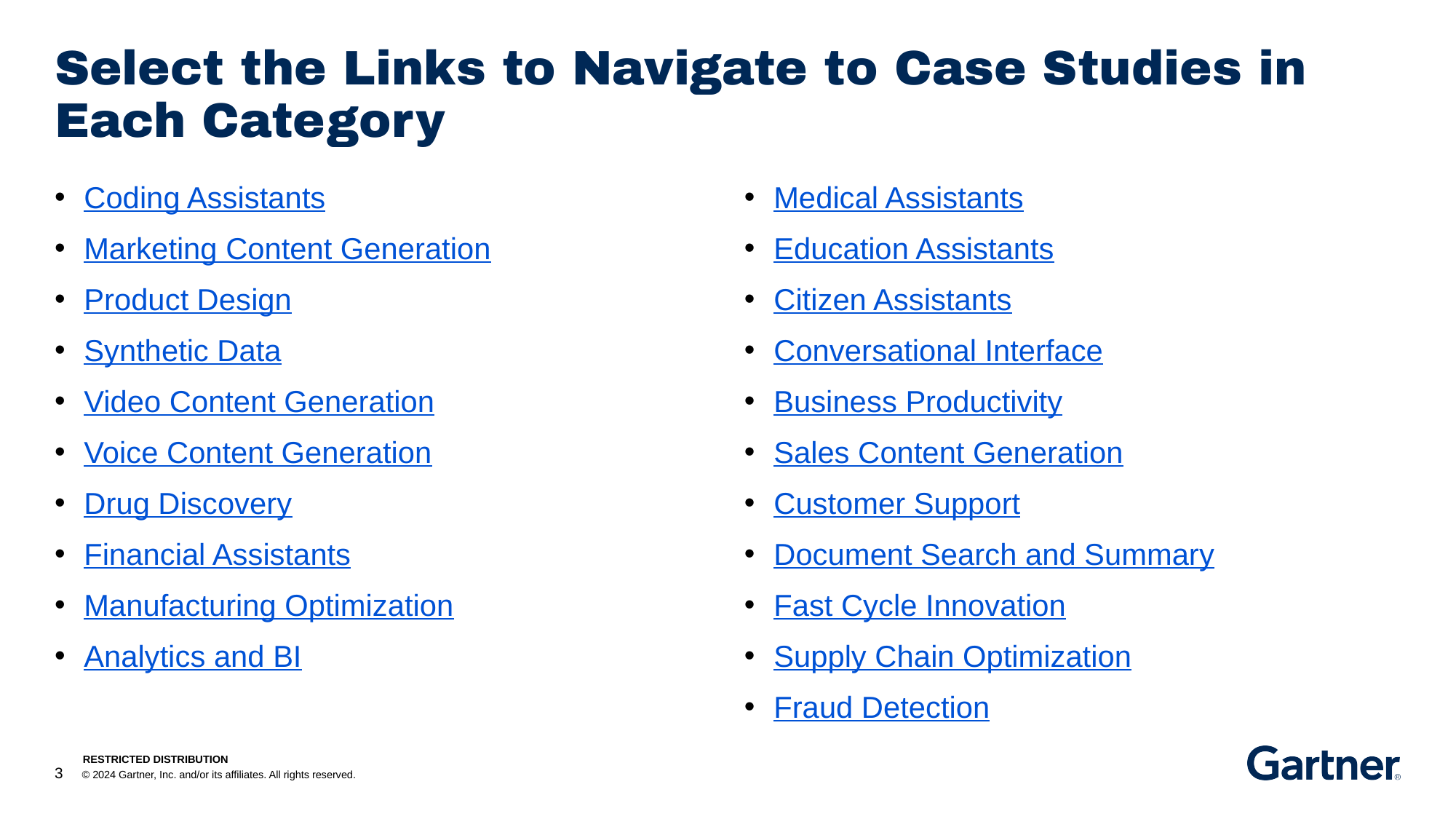

# Select the Links to Navigate to Case Studies in Each Category
Coding Assistants
Marketing Content Generation
Product Design
Synthetic Data
Video Content Generation
Voice Content Generation
Drug Discovery
Financial Assistants
Manufacturing Optimization
Analytics and BI

Medical Assistants
Education Assistants
Citizen Assistants
Conversational Interface
Business Productivity
Sales Content Generation
Customer Support
Document Search and Summary
Fast Cycle Innovation
Supply Chain Optimization
Fraud Detection